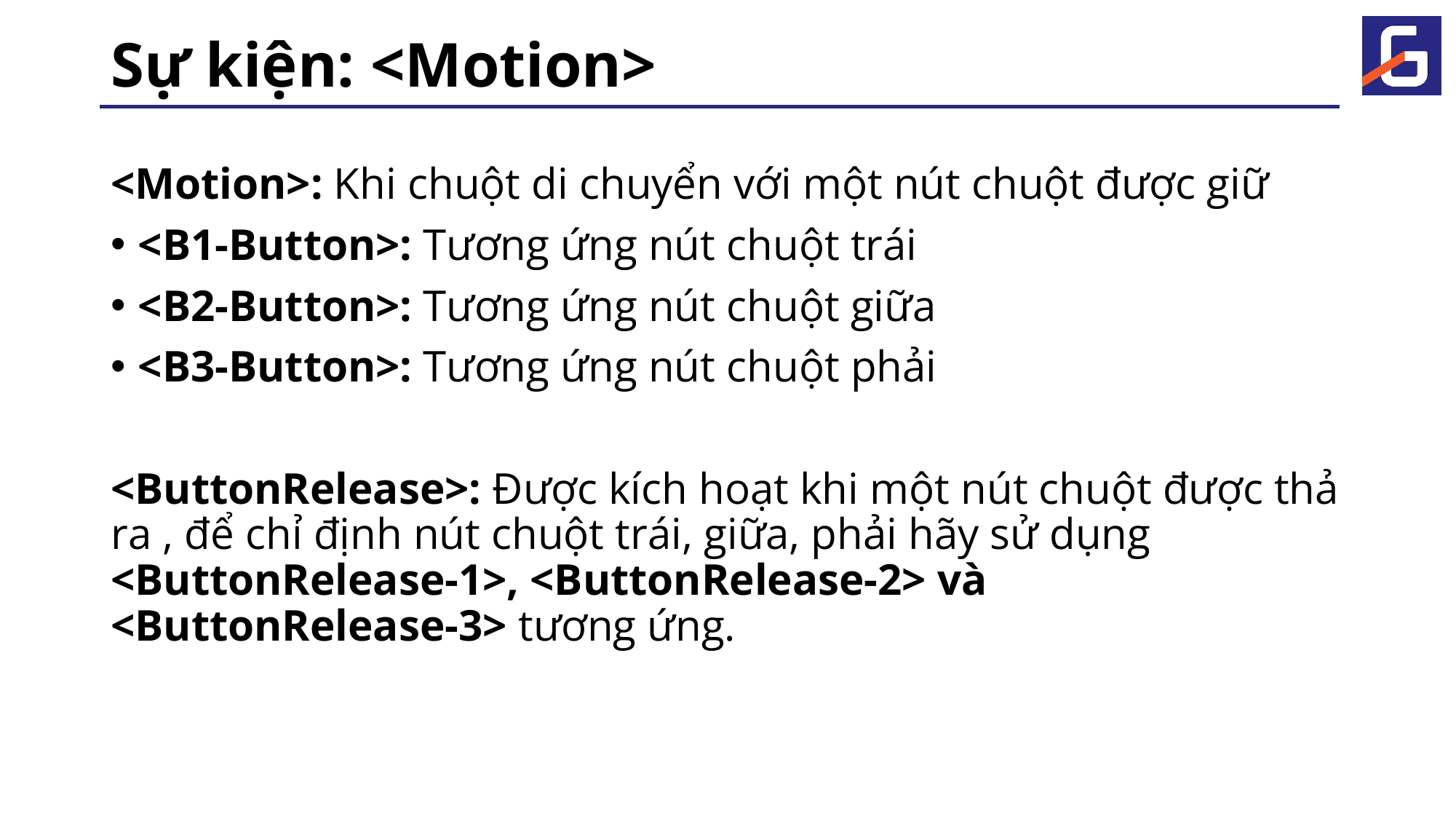

# Sự kiện: <Motion>
<Motion>: Khi chuột di chuyển với một nút chuột được giữ
<B1-Button>: Tương ứng nút chuột trái
<B2-Button>: Tương ứng nút chuột giữa
<B3-Button>: Tương ứng nút chuột phải

<ButtonRelease>: Được kích hoạt khi một nút chuột được thả ra , để chỉ định nút chuột trái, giữa, phải hãy sử dụng <ButtonRelease-1>, <ButtonRelease-2> và <ButtonRelease-3> tương ứng.